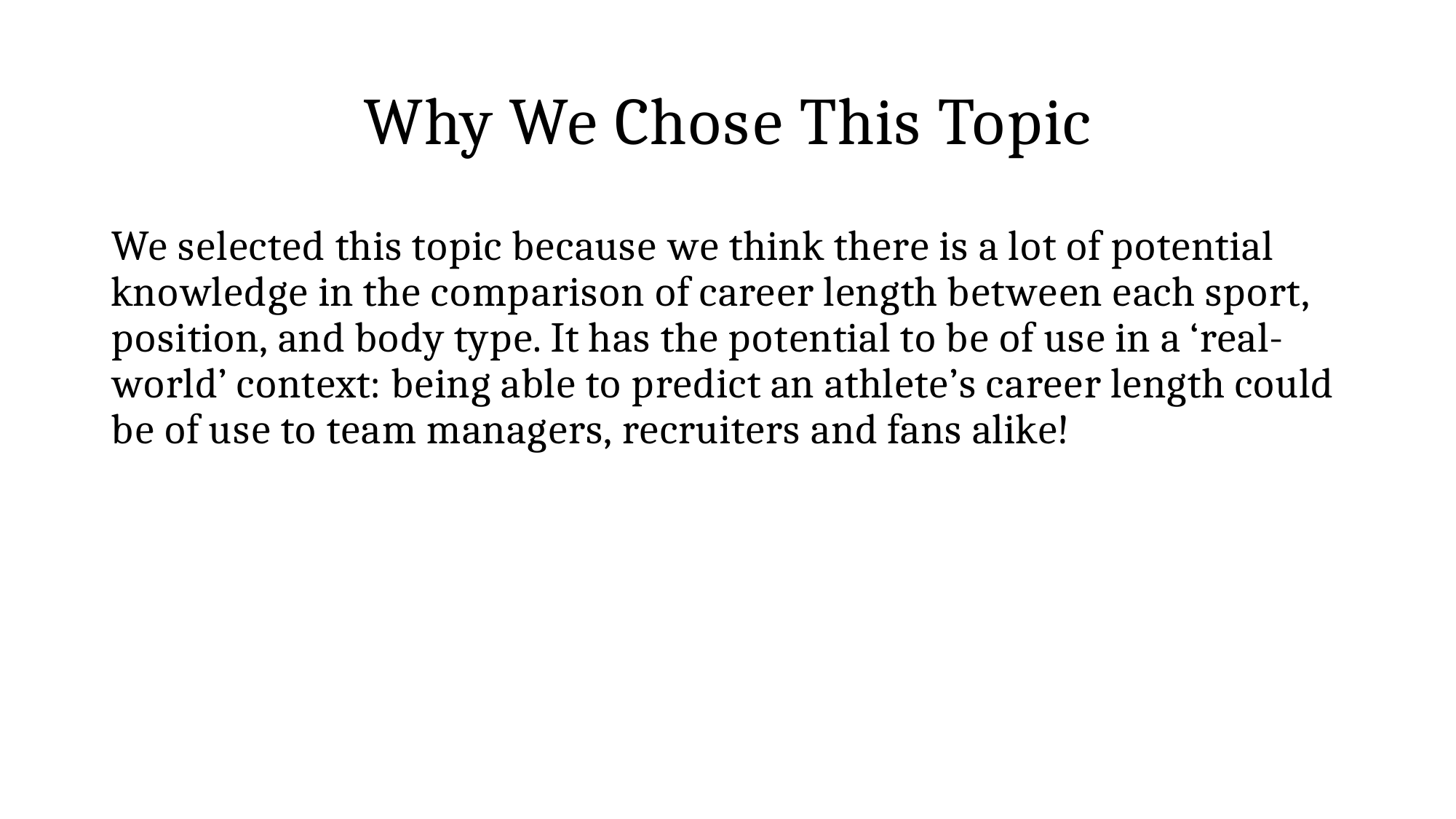

# Why We Chose This Topic
We selected this topic because we think there is a lot of potential knowledge in the comparison of career length between each sport, position, and body type. It has the potential to be of use in a ‘real-world’ context: being able to predict an athlete’s career length could be of use to team managers, recruiters and fans alike!